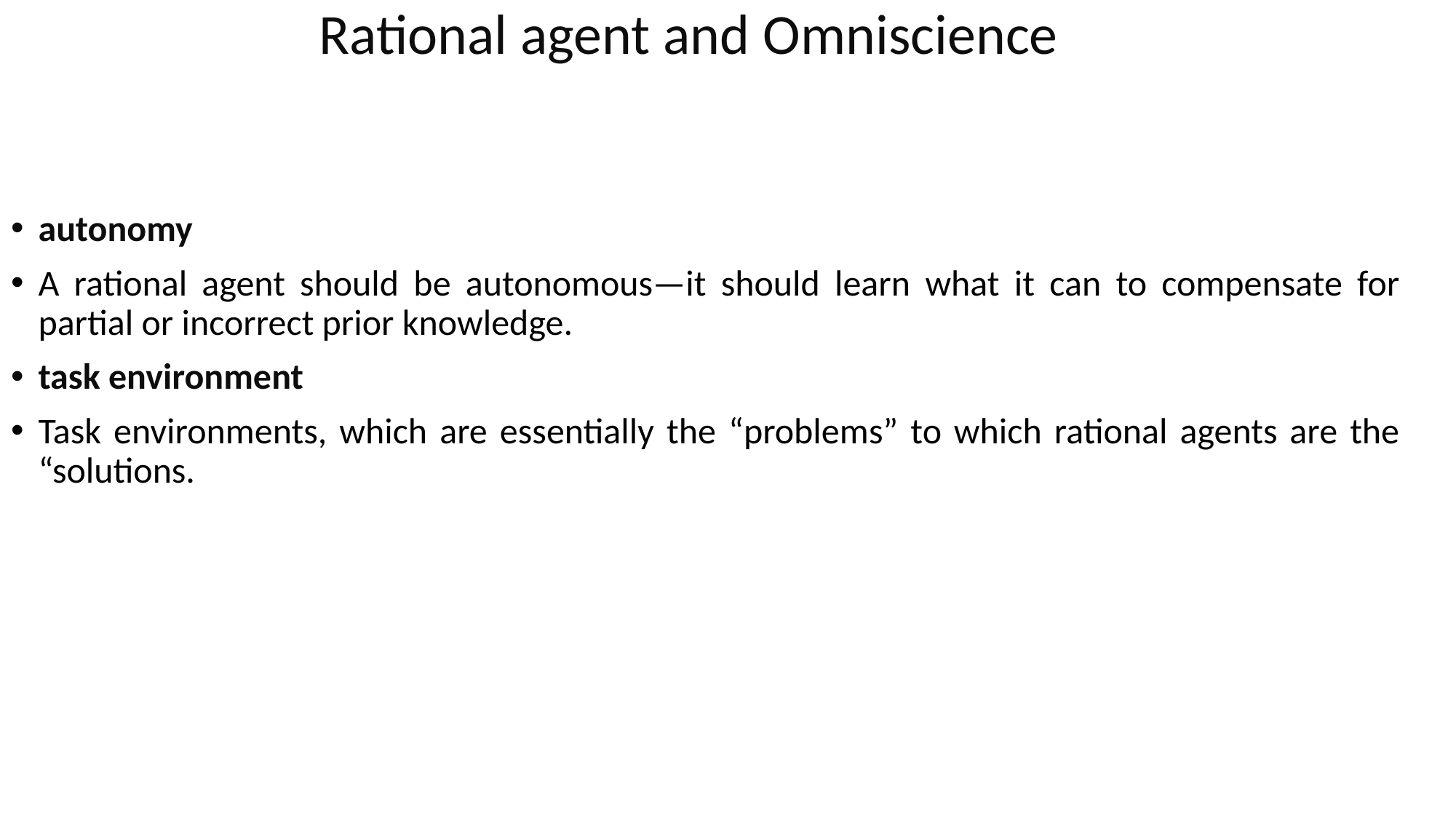

# Rational agent and Omniscience

autonomy
A rational agent should be autonomous—it should learn what it can to compensate for partial or incorrect prior knowledge.
task environment
Task environments, which are essentially the “problems” to which rational agents are the “solutions.